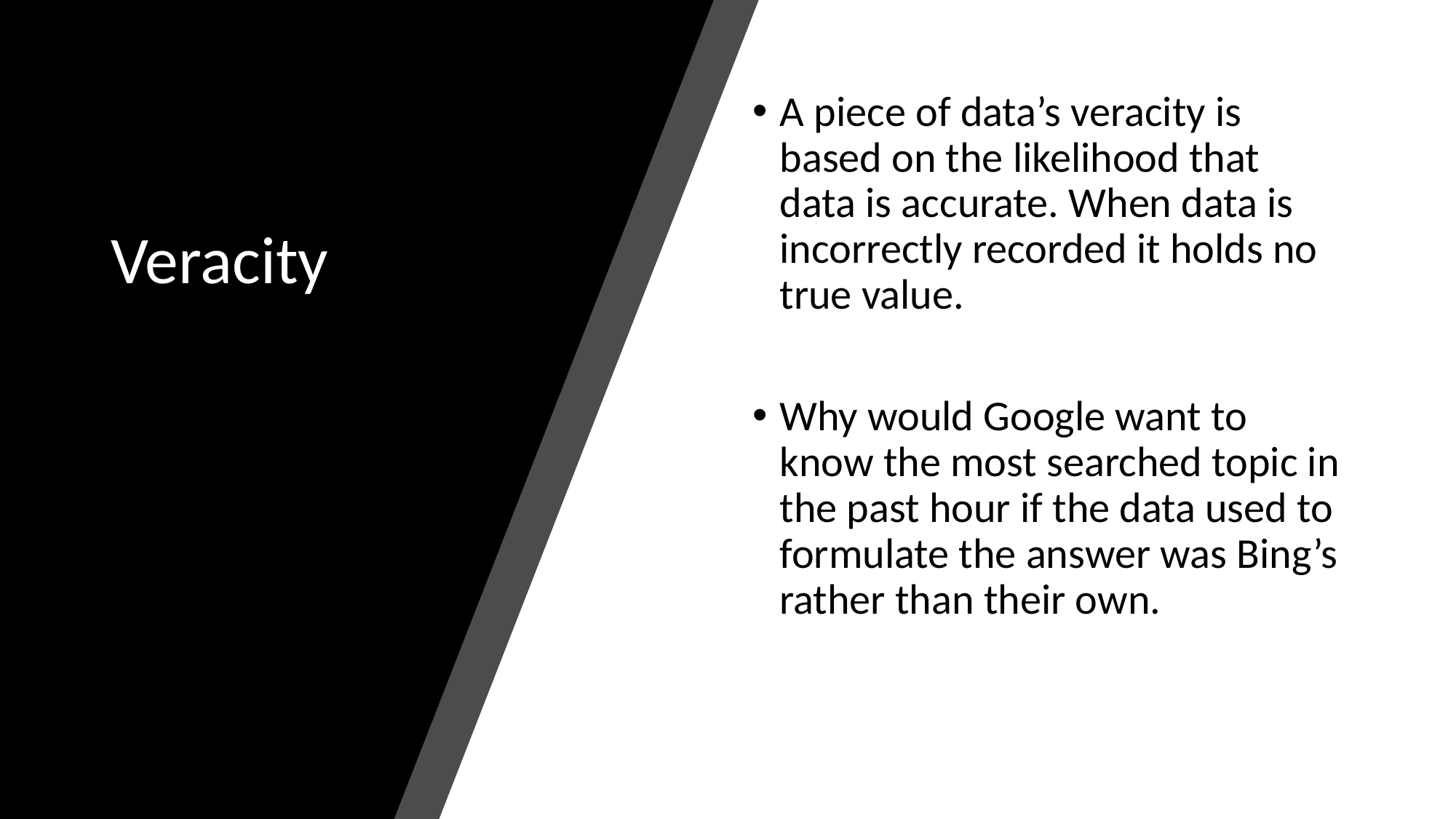

# Veracity
A piece of data’s veracity is based on the likelihood that data is accurate. When data is incorrectly recorded it holds no true value.

Why would Google want to know the most searched topic in the past hour if the data used to formulate the answer was Bing’s rather than their own.